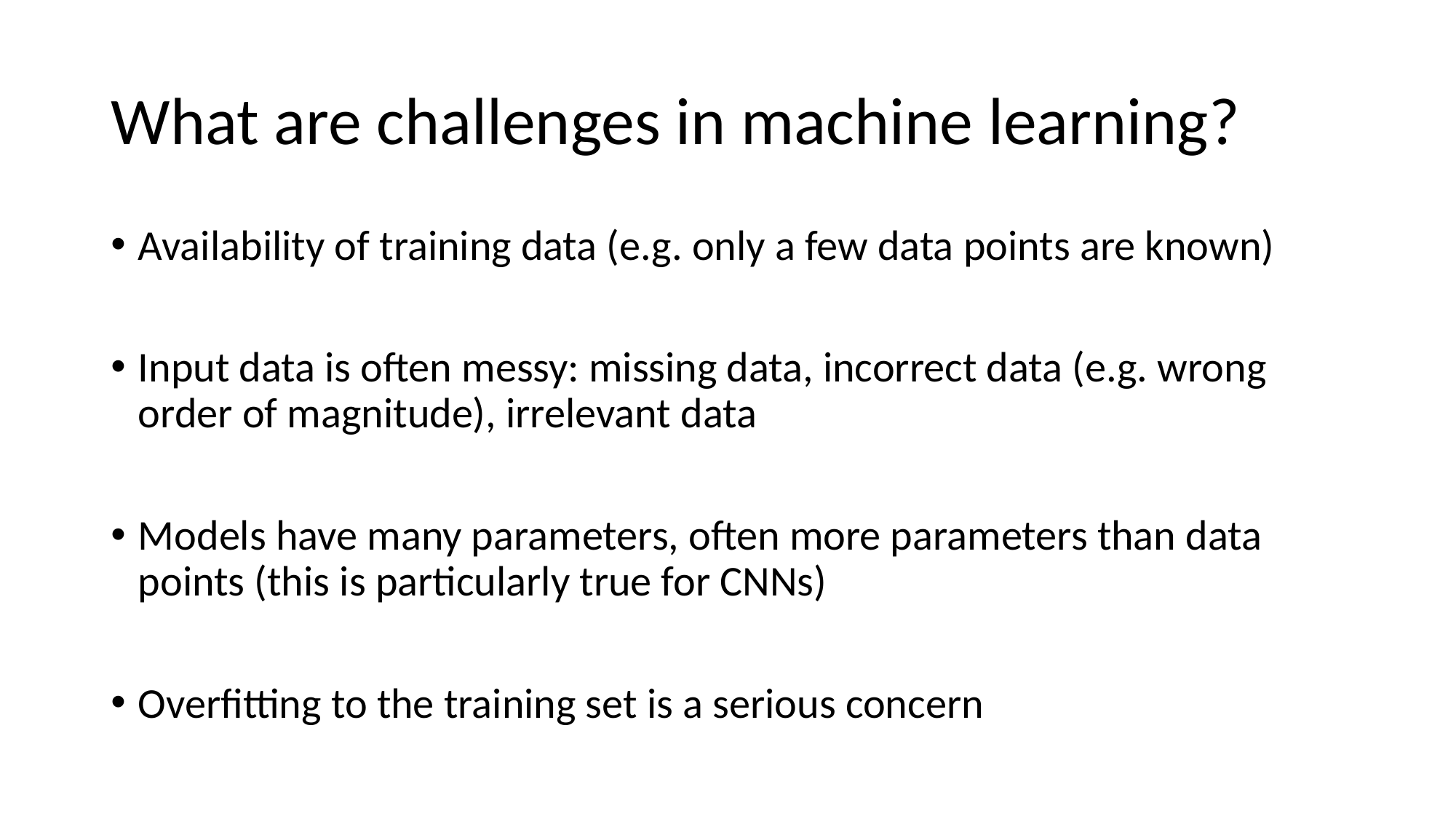

# What are challenges in machine learning?
Availability of training data (e.g. only a few data points are known)

Input data is often messy: missing data, incorrect data (e.g. wrong order of magnitude), irrelevant data

Models have many parameters, often more parameters than data points (this is particularly true for CNNs)

Overfitting to the training set is a serious concern